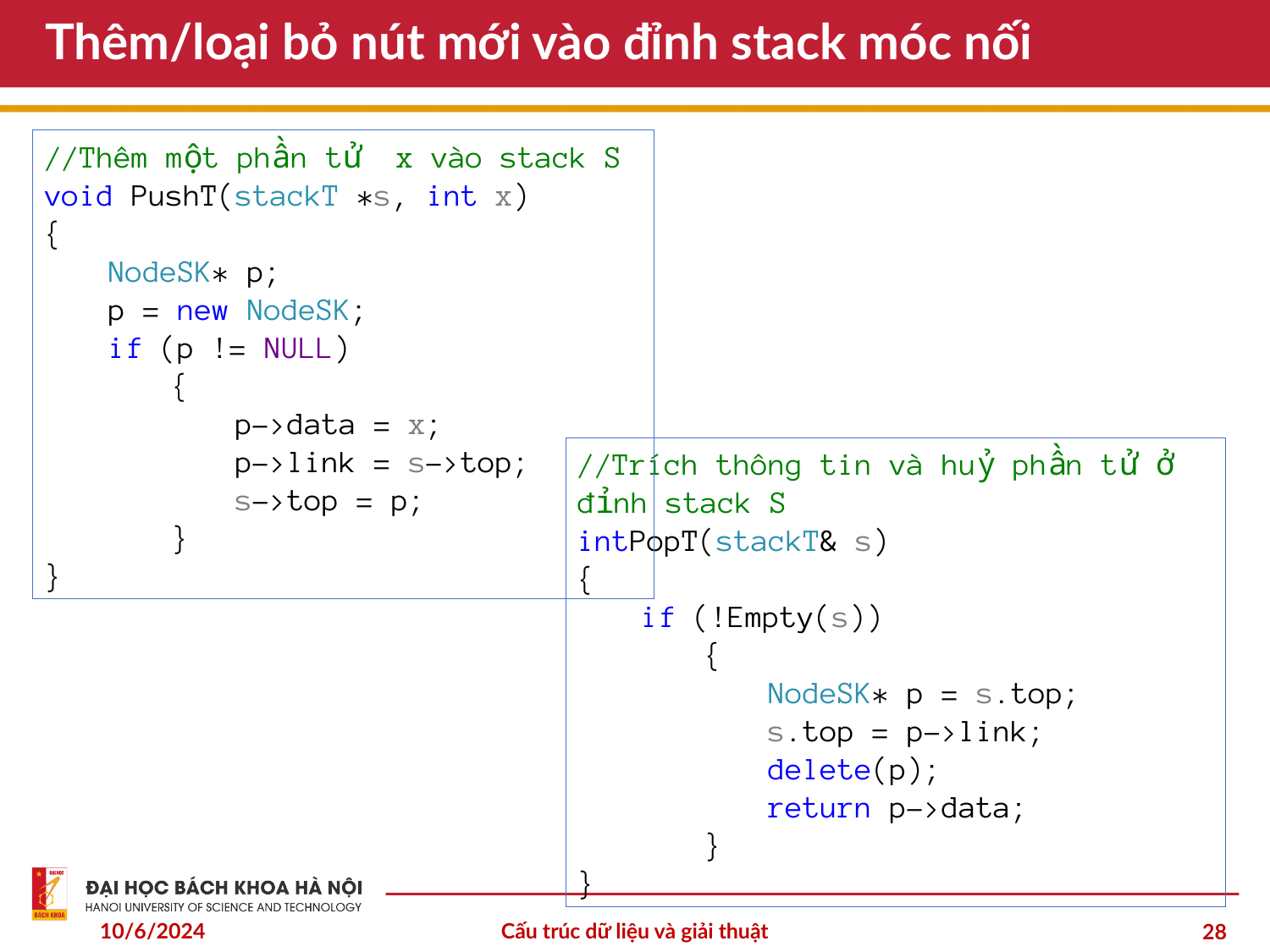

# Thêm/loại bỏ nút mới vào đỉnh stack móc nối
//Thêm một phần tử  x vào stack S
void PushT(stackT *s, int x)
{
NodeSK* p;
p = new NodeSK;
if (p != NULL)
{
p->data = x;
p->link = s->top;
s->top = p;
}
}
//Trích thông tin và huỷ phần tử ở đỉnh stack S
intPopT(stackT& s)
{
if (!Empty(s))
{
NodeSK* p = s.top;
s.top = p->link;
delete(p);
return p->data;
}
}
10/6/2024
Cấu trúc dữ liệu và giải thuật
28